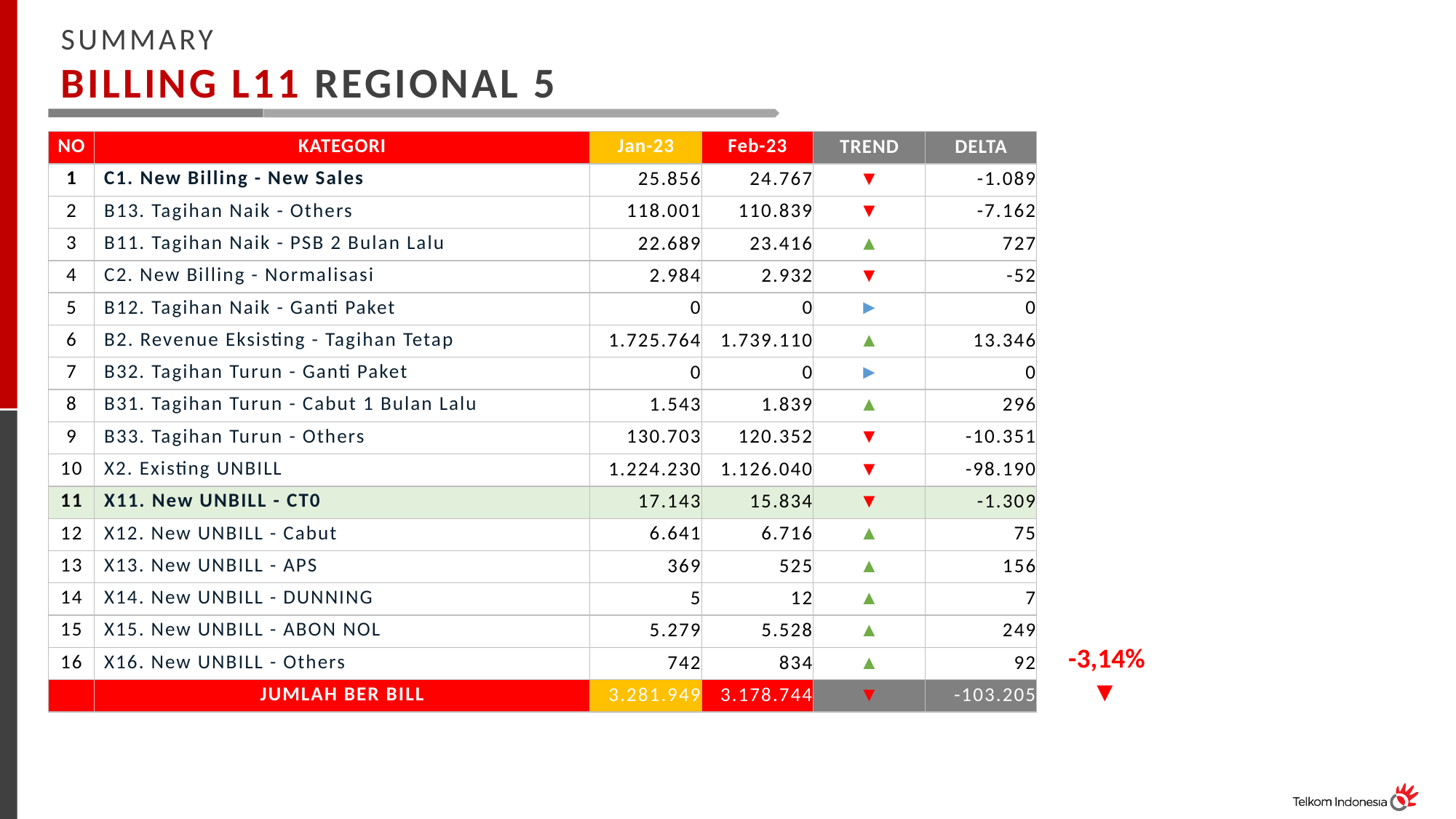

SUMMARY
BILLING L11 REGIONAL 5

| NO | KATEGORI | Jan-23 | Feb-23 | TREND | DELTA |
| --- | --- | --- | --- | --- | --- |
| 1 | C1. New Billing - New Sales | 25.856 | 24.767 | ▼ | -1.089 |
| 2 | B13. Tagihan Naik - Others | 118.001 | 110.839 | ▼ | -7.162 |
| 3 | B11. Tagihan Naik - PSB 2 Bulan Lalu | 22.689 | 23.416 | ▲ | 727 |
| 4 | C2. New Billing - Normalisasi | 2.984 | 2.932 | ▼ | -52 |
| 5 | B12. Tagihan Naik - Ganti Paket | 0 | 0 | ► | 0 |
| 6 | B2. Revenue Eksisting - Tagihan Tetap | 1.725.764 | 1.739.110 | ▲ | 13.346 |
| 7 | B32. Tagihan Turun - Ganti Paket | 0 | 0 | ► | 0 |
| 8 | B31. Tagihan Turun - Cabut 1 Bulan Lalu | 1.543 | 1.839 | ▲ | 296 |
| 9 | B33. Tagihan Turun - Others | 130.703 | 120.352 | ▼ | -10.351 |
| 10 | X2. Existing UNBILL | 1.224.230 | 1.126.040 | ▼ | -98.190 |
| 11 | X11. New UNBILL - CT0 | 17.143 | 15.834 | ▼ | -1.309 |
| 12 | X12. New UNBILL - Cabut | 6.641 | 6.716 | ▲ | 75 |
| 13 | X13. New UNBILL - APS | 369 | 525 | ▲ | 156 |
| 14 | X14. New UNBILL - DUNNING | 5 | 12 | ▲ | 7 |
| 15 | X15. New UNBILL - ABON NOL | 5.279 | 5.528 | ▲ | 249 |
| 16 | X16. New UNBILL - Others | 742 | 834 | ▲ | 92 |
|  | JUMLAH BER BILL | 3.281.949 | 3.178.744 | ▼ | -103.205 |

-3,14%
▼